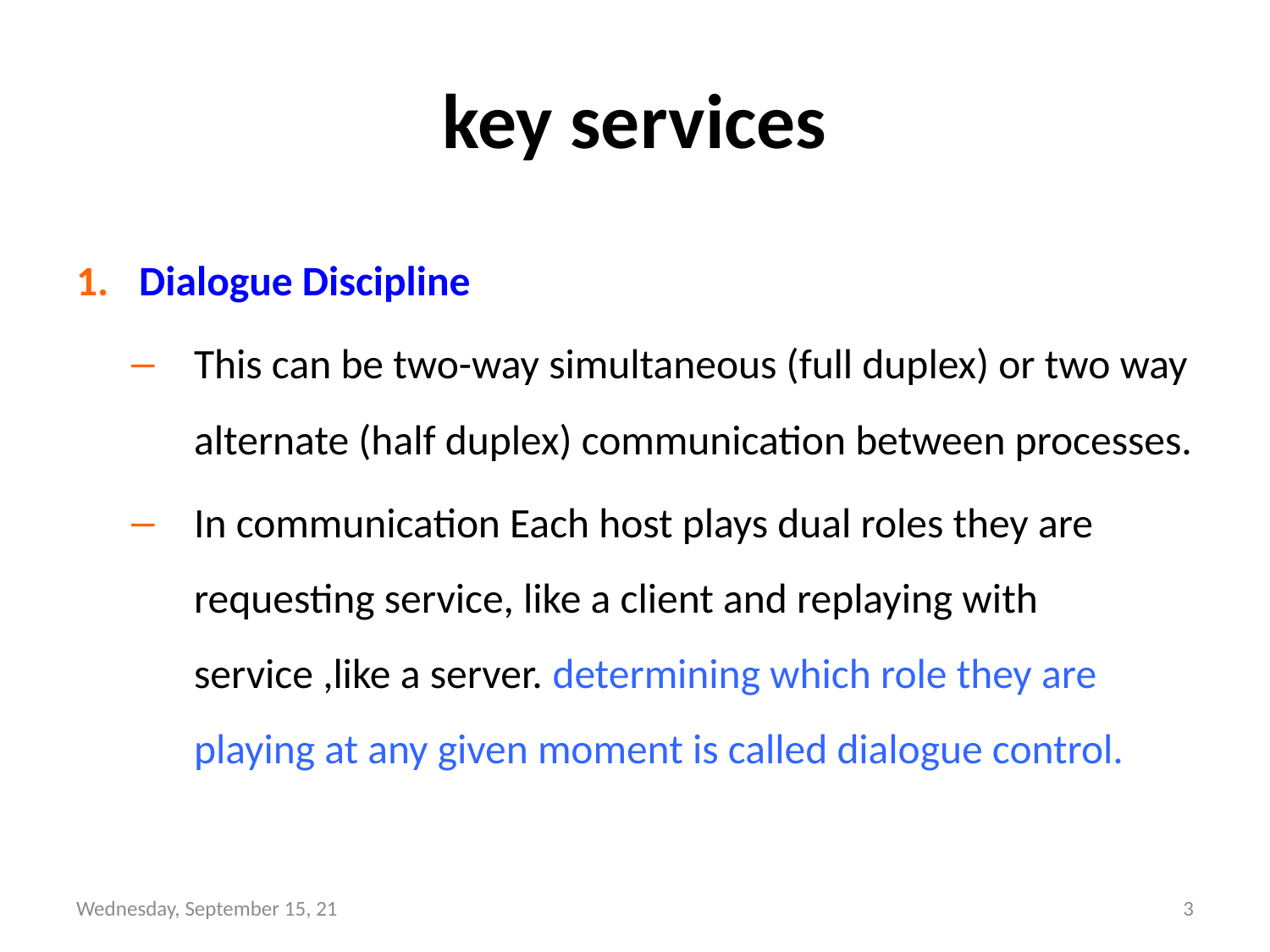

# key services
Dialogue Discipline
This can be two-way simultaneous (full duplex) or two way alternate (half duplex) communication between processes.
In communication Each host plays dual roles they are requesting service, like a client and replaying with service ,like a server. determining which role they are playing at any given moment is called dialogue control.
Wednesday, September 15, 21
3